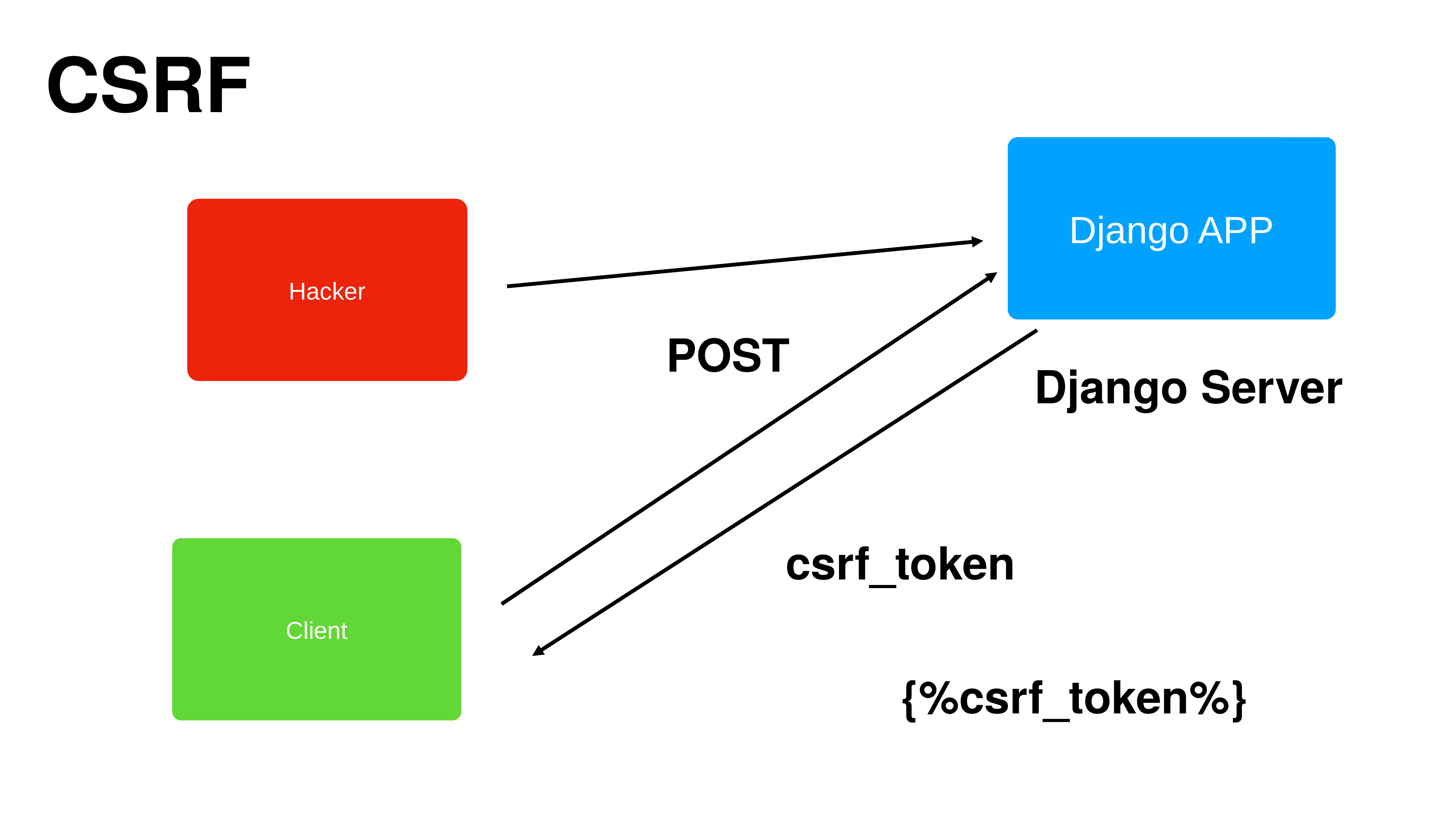

CSRF
Django APP
Hacker

POST

Django Server
csrf_token
Client
{%csrf_token%}